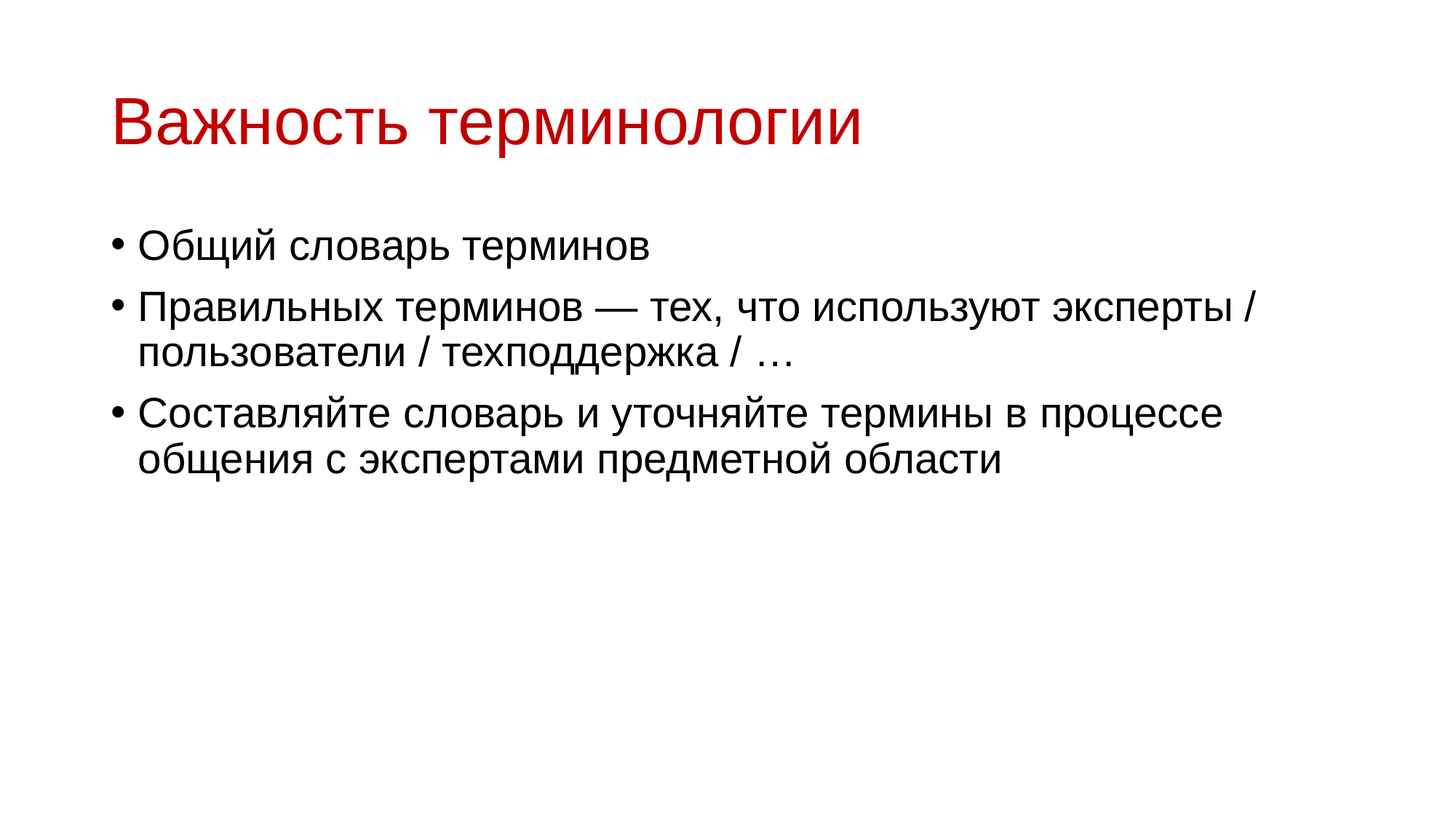

# Важность терминологии
Общий словарь терминов
Правильных терминов — тех, что используют эксперты / пользователи / техподдержка / …
Составляйте словарь и уточняйте термины в процессе общения с экспертами предметной области